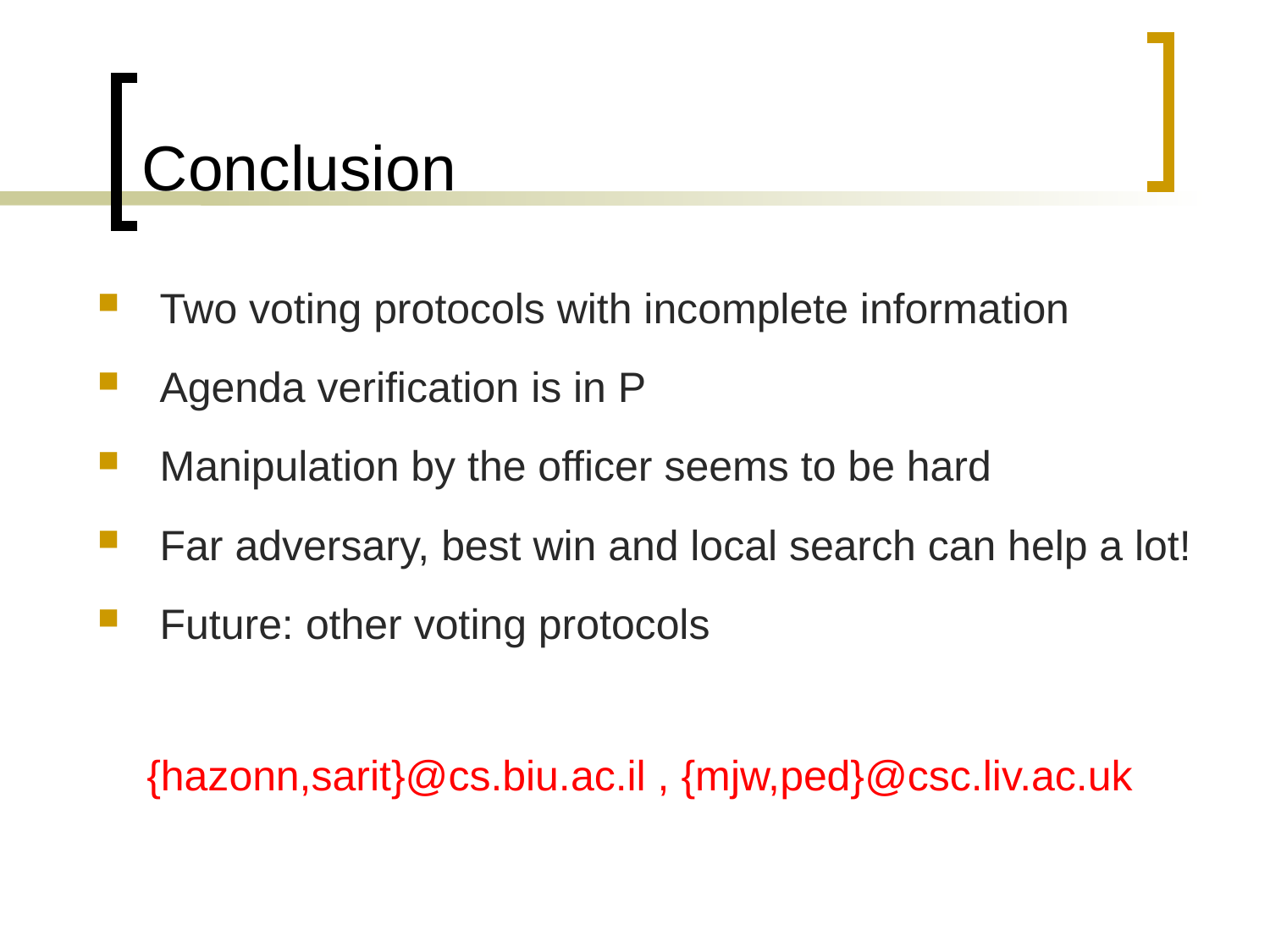

# Conclusion
Two voting protocols with incomplete information

Agenda verification is in P

Manipulation by the officer seems to be hard

Far adversary, best win and local search can help a lot!

Future: other voting protocols
{hazonn,sarit}@cs.biu.ac.il , {mjw,ped}@csc.liv.ac.uk